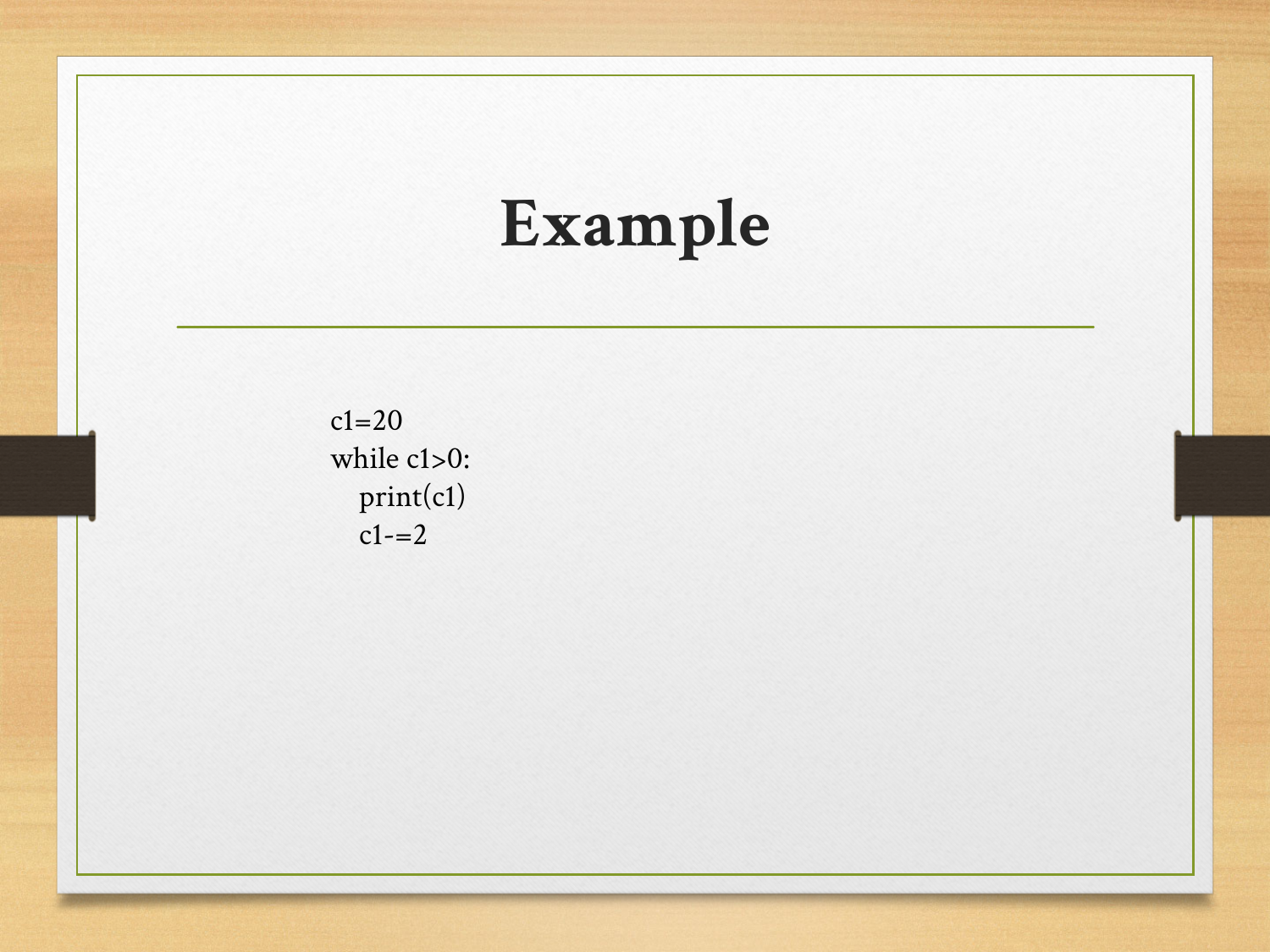

# Example
c1=20
while c1>0:
    print(c1)
    c1-=2